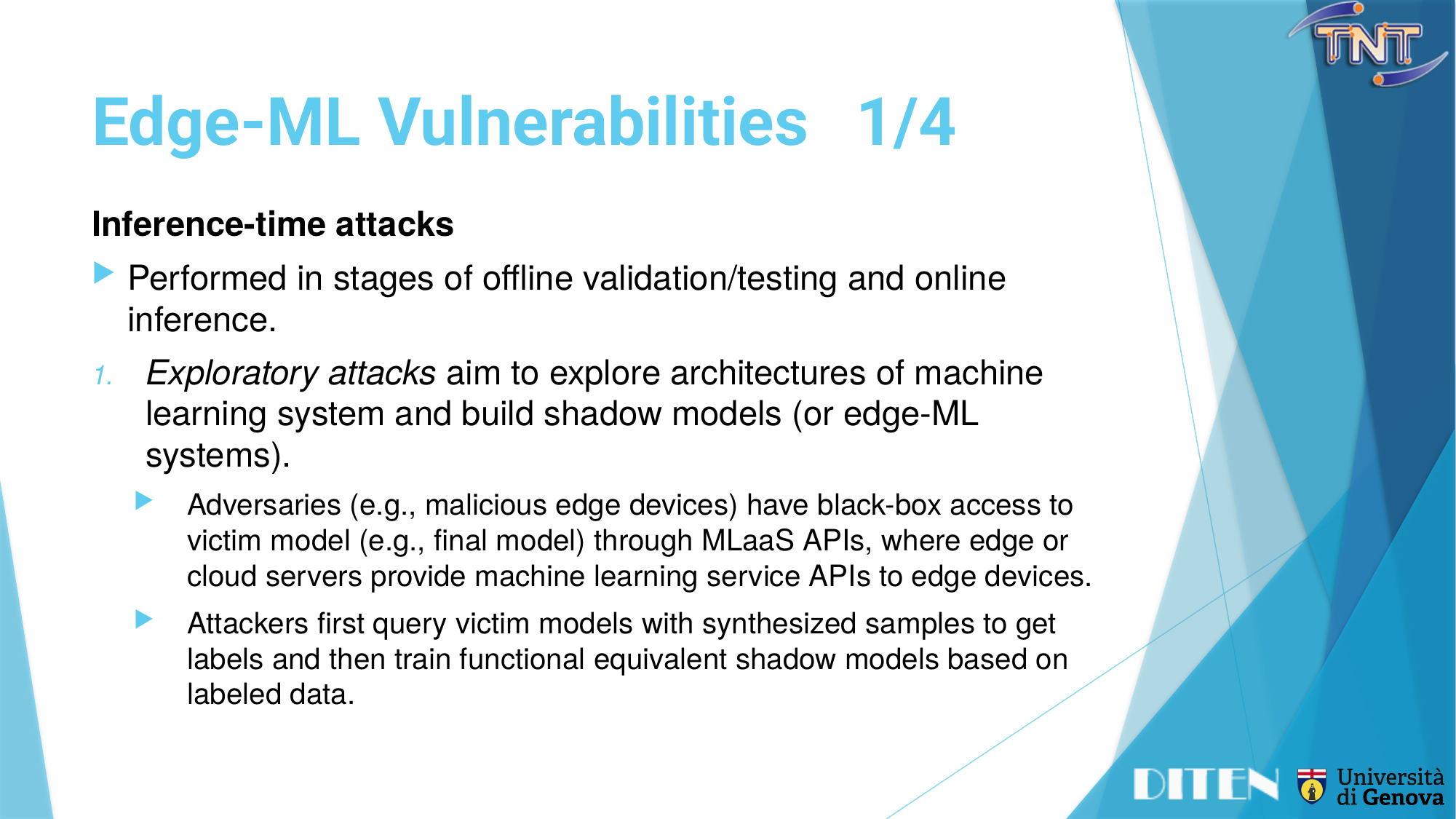

# Edge-ML Vulnerabilities	1/4
Inference-time attacks
Performed in stages of offline validation/testing and online inference.
Exploratory attacks aim to explore architectures of machine learning system and build shadow models (or edge-ML systems).
Adversaries (e.g., malicious edge devices) have black-box access to victim model (e.g., final model) through MLaaS APIs, where edge or cloud servers provide machine learning service APIs to edge devices.
Attackers first query victim models with synthesized samples to get labels and then train functional equivalent shadow models based on labeled data.